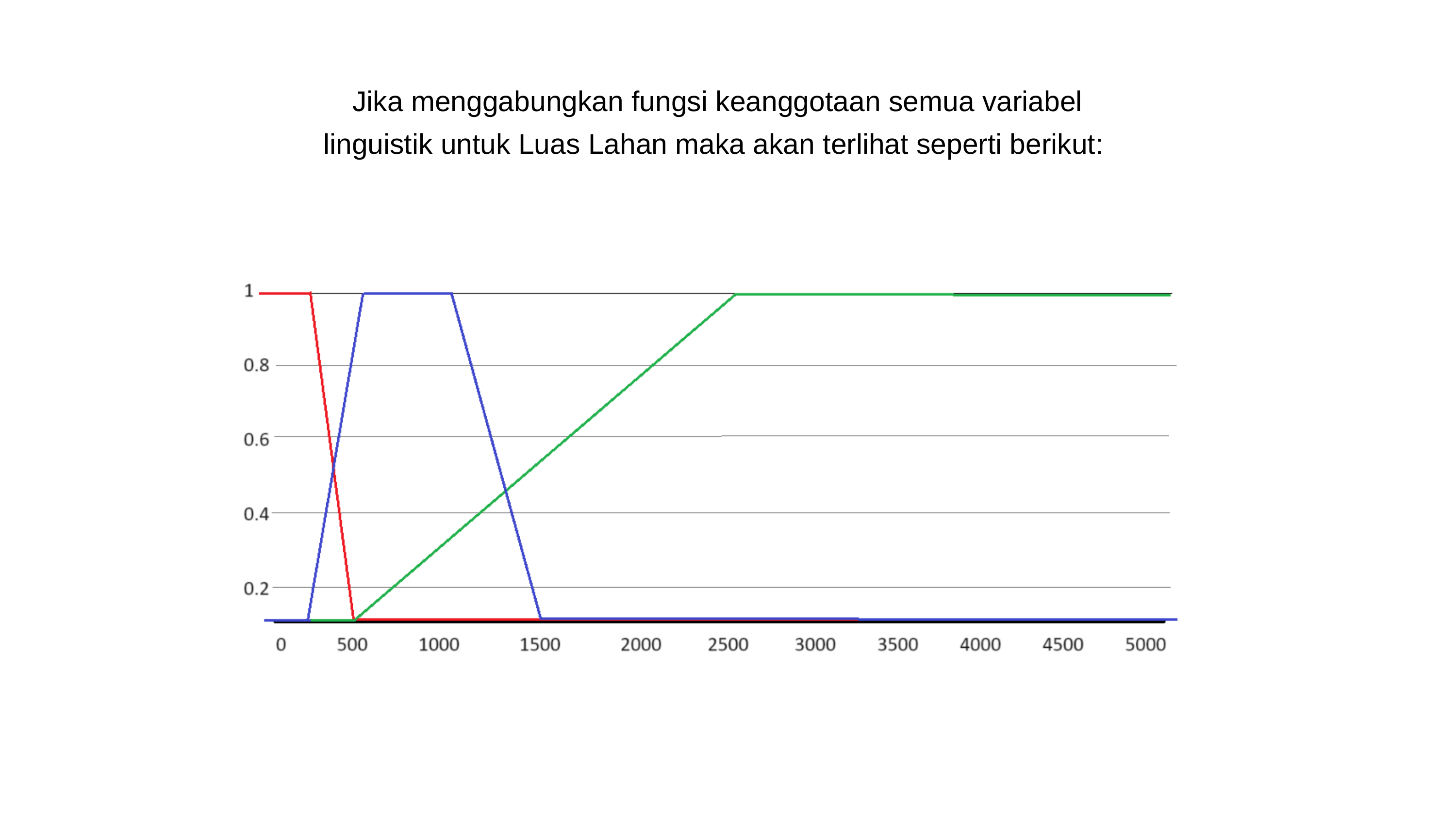

Jika menggabungkan fungsi keanggotaan semua variabel linguistik untuk Luas Lahan maka akan terlihat seperti berikut: